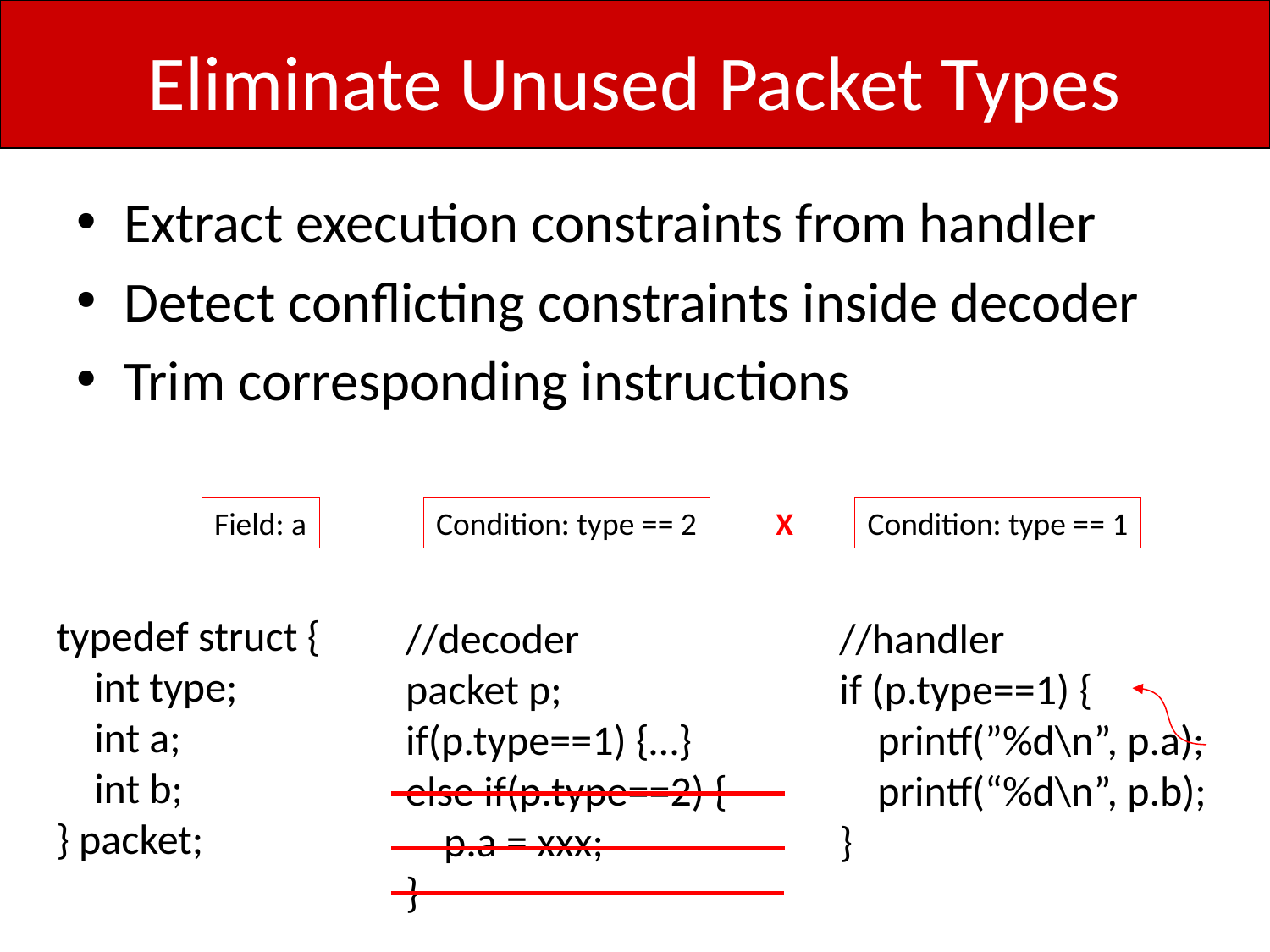

# Eliminate Unused Packet Types
Extract execution constraints from handler
Detect conflicting constraints inside decoder
Trim corresponding instructions
Field: a
Condition: type == 2
X
Condition: type == 1
typedef struct {
    int type;
    int a;
    int b;
} packet;
//decoder
packet p;
if(p.type==1) {…}
else if(p.type==2) {
    p.a = xxx;
}
//handler
if (p.type==1) {
    printf(”%d\n”, p.a);
    printf(“%d\n”, p.b);
}